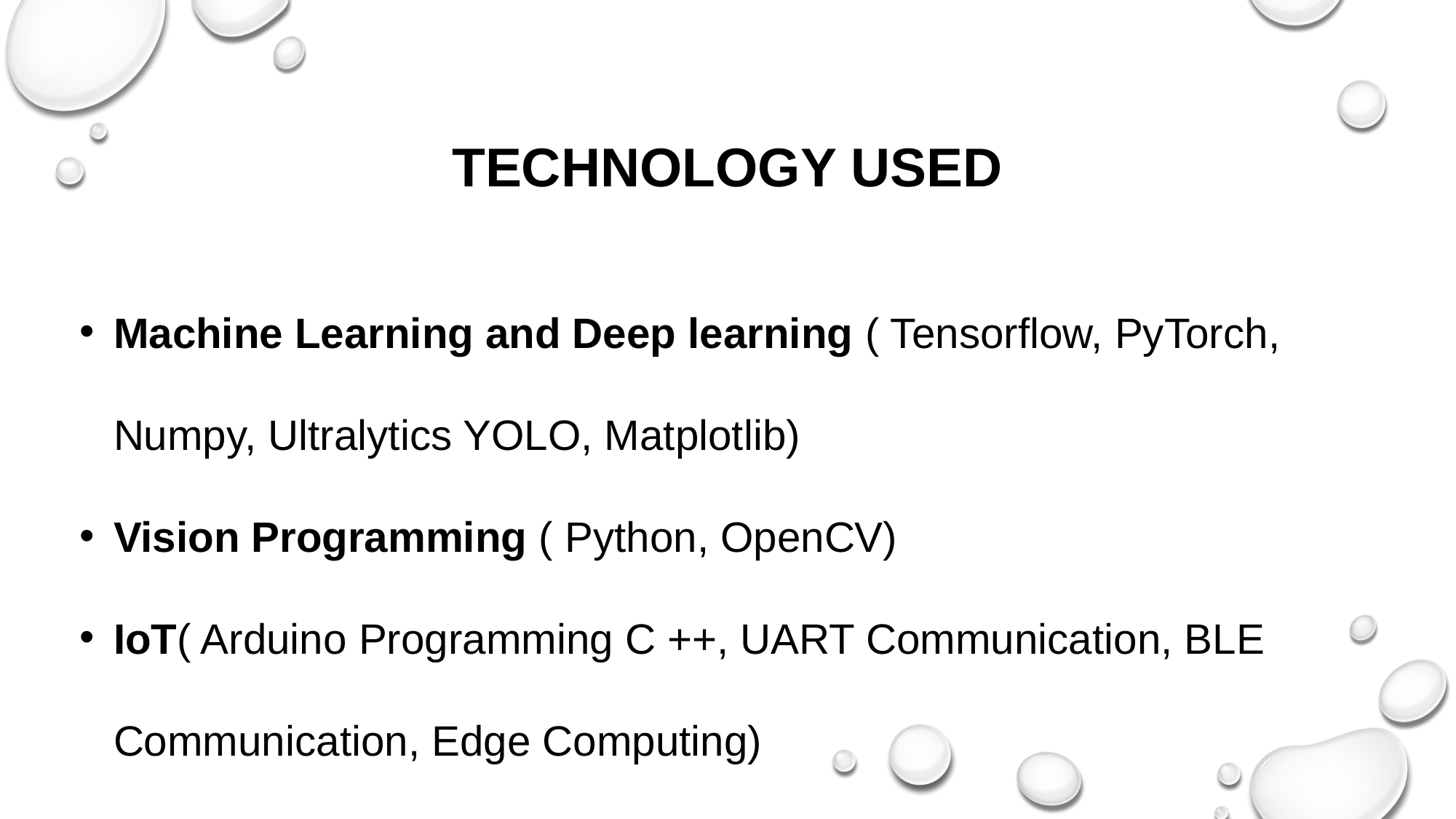

# Technology Used
Machine Learning and Deep learning ( Tensorflow, PyTorch, Numpy, Ultralytics YOLO, Matplotlib)
Vision Programming ( Python, OpenCV)
IoT( Arduino Programming C ++, UART Communication, BLE Communication, Edge Computing)